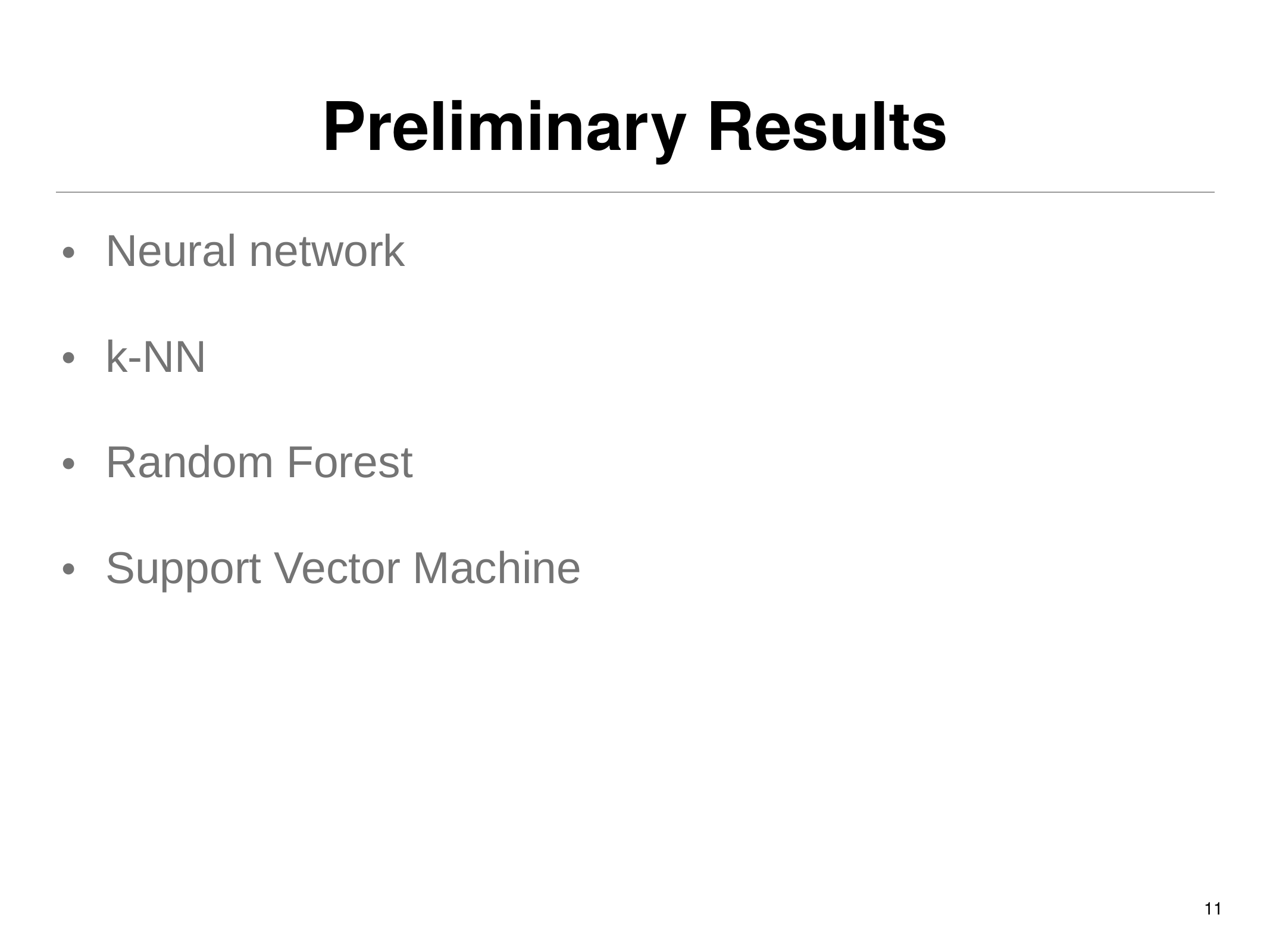

# Preliminary Results
Neural network
k-NN
Random Forest
Support Vector Machine
11